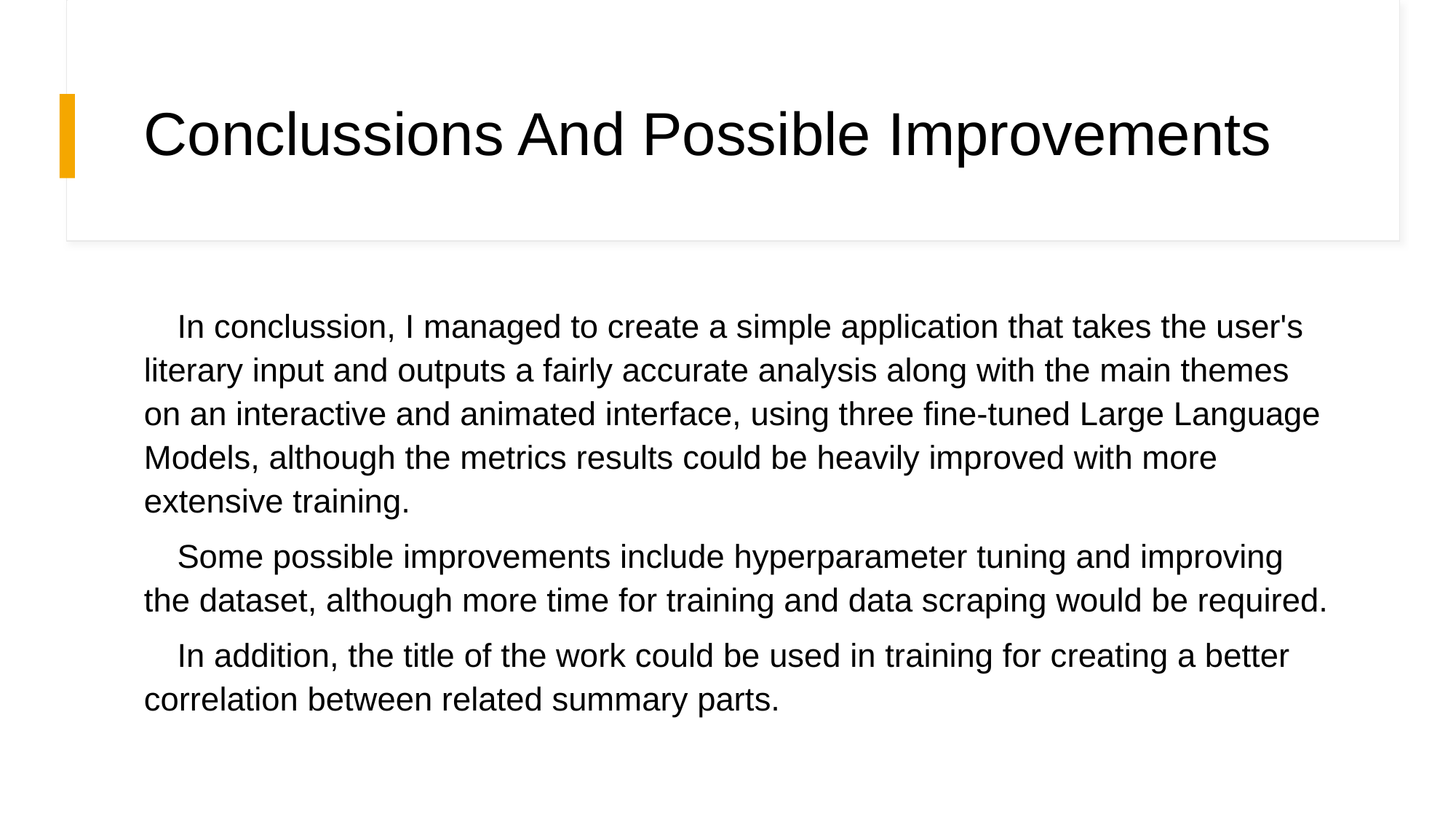

# Conclussions And Possible Improvements
 In conclussion, I managed to create a simple application that takes the user's literary input and outputs a fairly accurate analysis along with the main themes on an interactive and animated interface, using three fine-tuned Large Language Models, although the metrics results could be heavily improved with more extensive training.
 Some possible improvements include hyperparameter tuning and improving the dataset, although more time for training and data scraping would be required.
 In addition, the title of the work could be used in training for creating a better correlation between related summary parts.